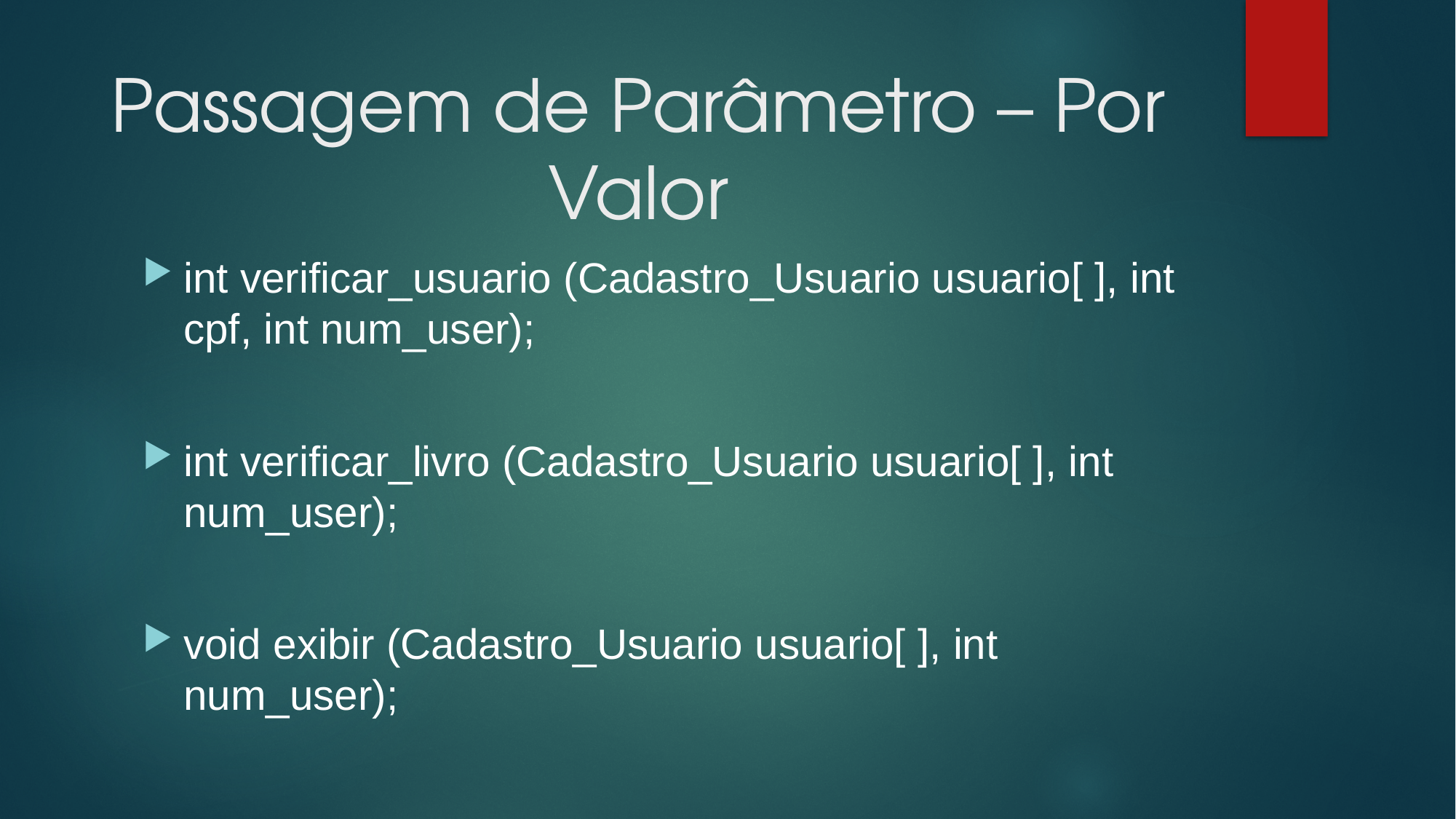

# Passagem de Parâmetro – Por Valor
int verificar_usuario (Cadastro_Usuario usuario[ ], int cpf, int num_user);

int verificar_livro (Cadastro_Usuario usuario[ ], int num_user);

void exibir (Cadastro_Usuario usuario[ ], int num_user);